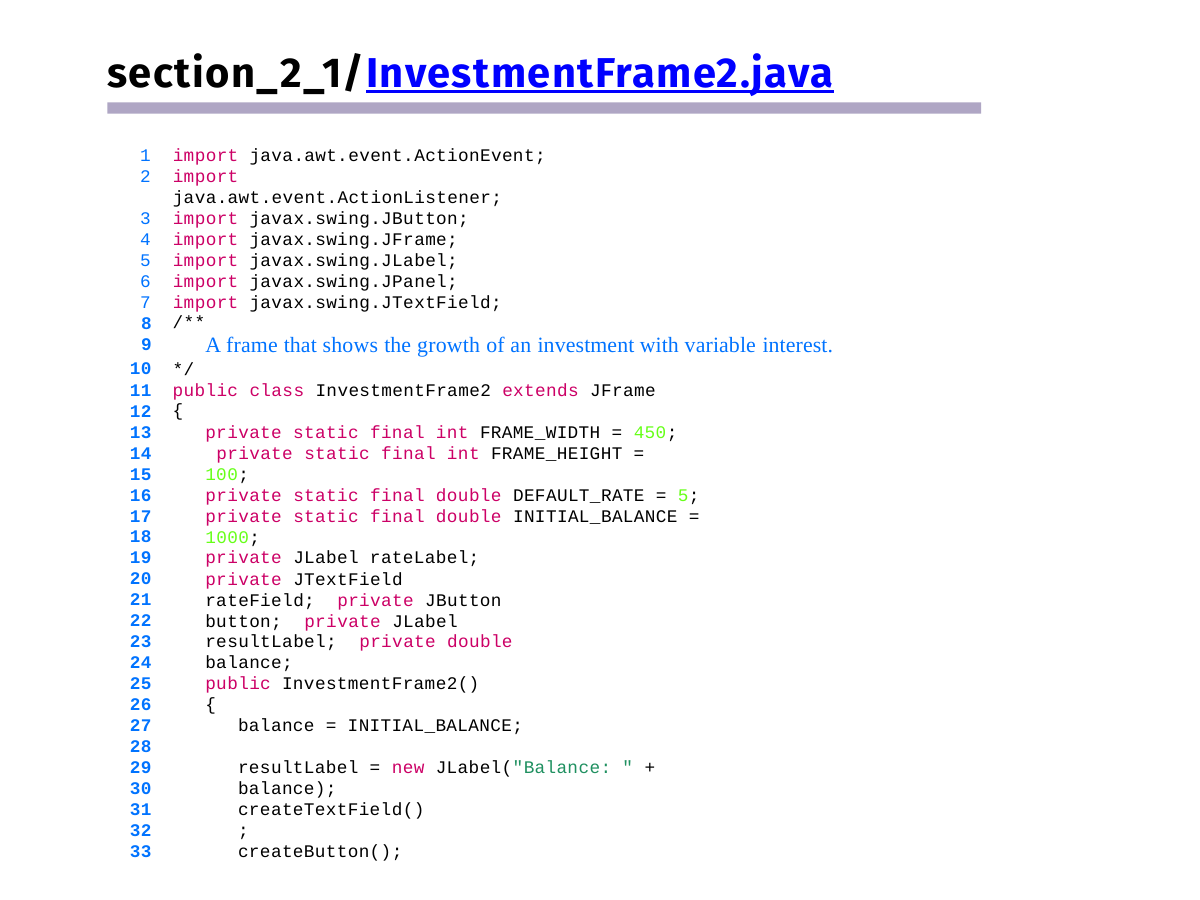

# section_2_1/InvestmentFrame2.java

import java.awt.event.ActionEvent;
import java.awt.event.ActionListener;
import javax.swing.JButton;
import javax.swing.JFrame;
import javax.swing.JLabel;
import javax.swing.JPanel;
import javax.swing.JTextField;
8
9
10
11
12
13
14
15
16
17
18
19
20
21
22
23
24
25
26
27
28
29
30
31
32
33
/**
A frame that shows the growth of an investment with variable interest.
*/
public class InvestmentFrame2 extends JFrame
{
private static final int FRAME_WIDTH = 450;  private static final int FRAME_HEIGHT = 100;
private static final double DEFAULT_RATE = 5;  private static final double INITIAL_BALANCE = 1000;
private JLabel rateLabel;
private JTextField rateField;  private JButton button;  private JLabel resultLabel;  private double balance;
public InvestmentFrame2()
{
balance = INITIAL_BALANCE;
resultLabel = new JLabel("Balance: " + balance);
createTextField();  createButton();